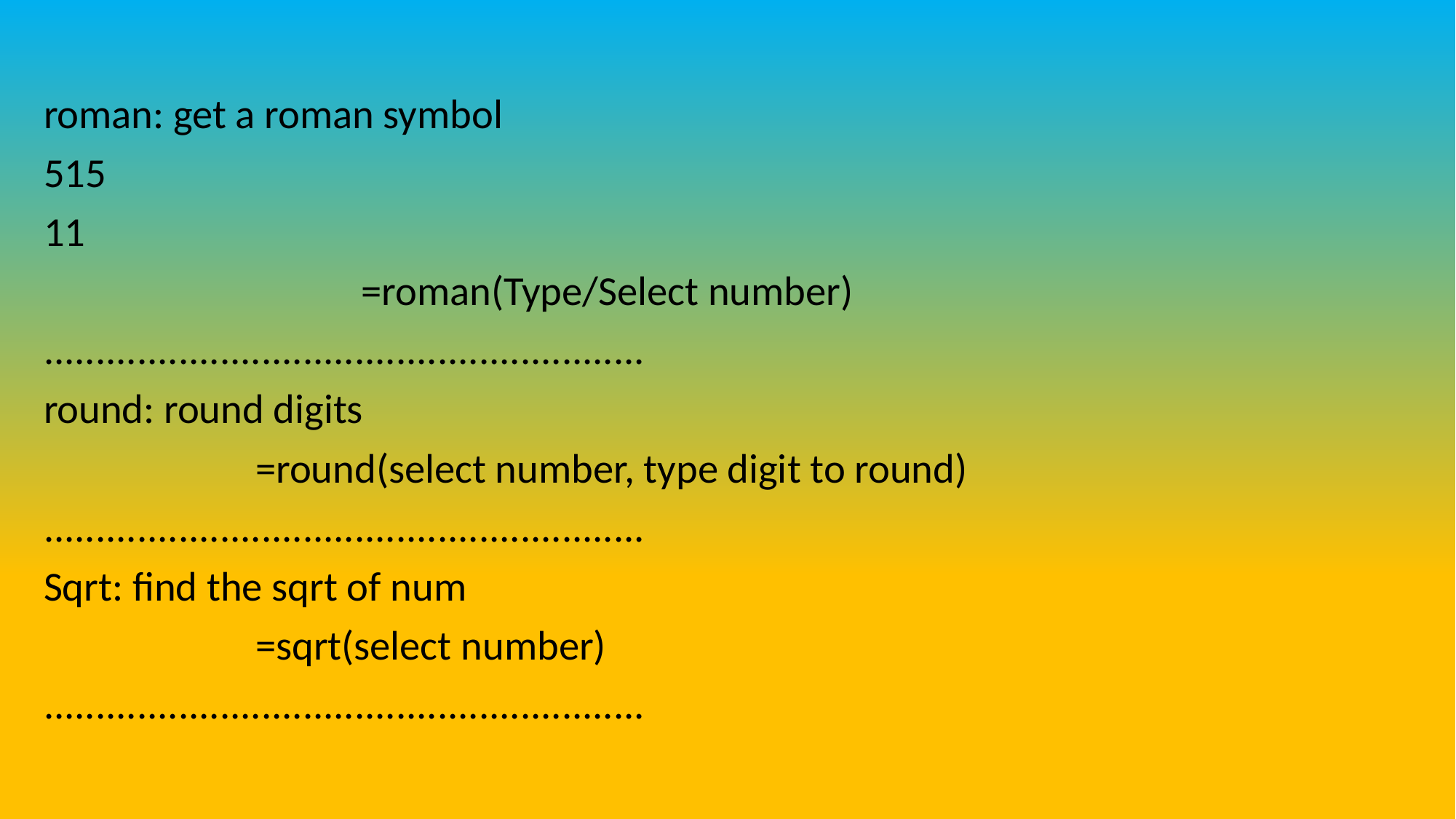

roman: get a roman symbol
515
11
 	 	 	=roman(Type/Select number)
..........................................................
round: round digits
 	 	=round(select number, type digit to round)
..........................................................
Sqrt: find the sqrt of num
 	 	=sqrt(select number)
..........................................................